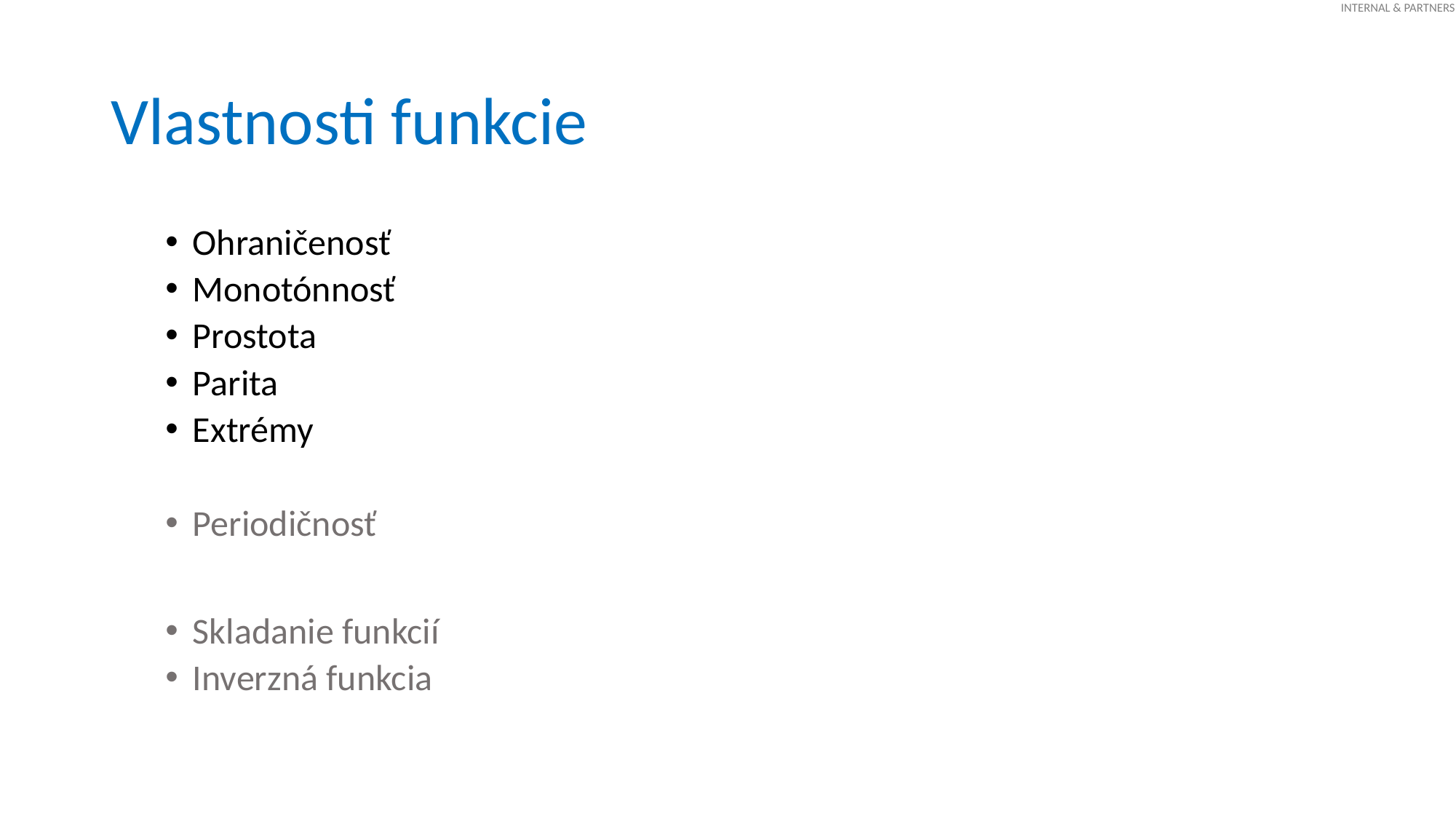

# Vlastnosti funkcie
Ohraničenosť
Monotónnosť
Prostota
Parita
Extrémy

Periodičnosť

Skladanie funkcií
Inverzná funkcia